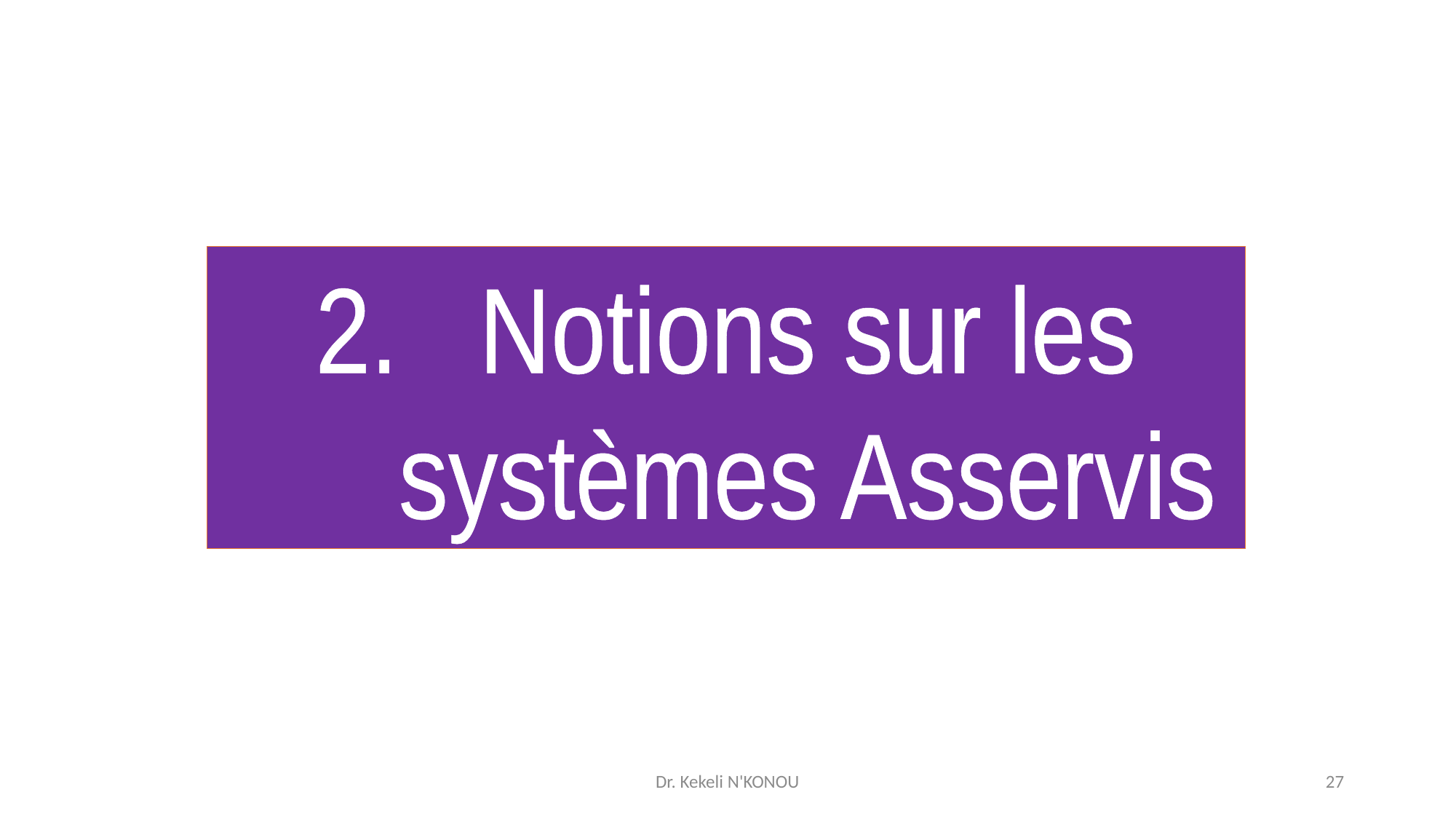

Notions sur les systèmes Asservis
Dr. Kekeli N'KONOU
27